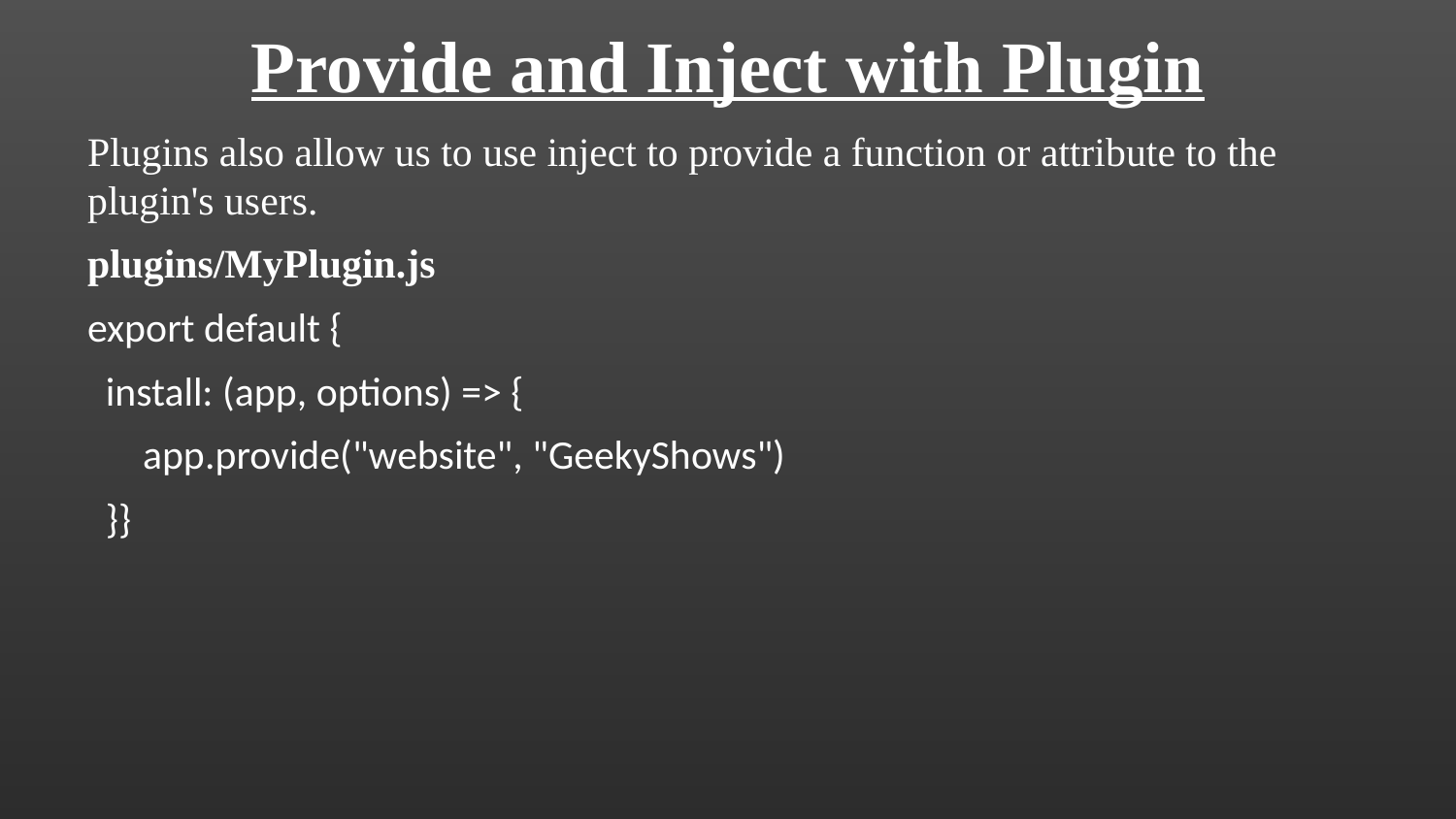

Provide and Inject with Plugin
Plugins also allow us to use inject to provide a function or attribute to the plugin's users.
plugins/MyPlugin.js
export default {
  install: (app, options) => {
      app.provide("website", "GeekyShows")
  }}